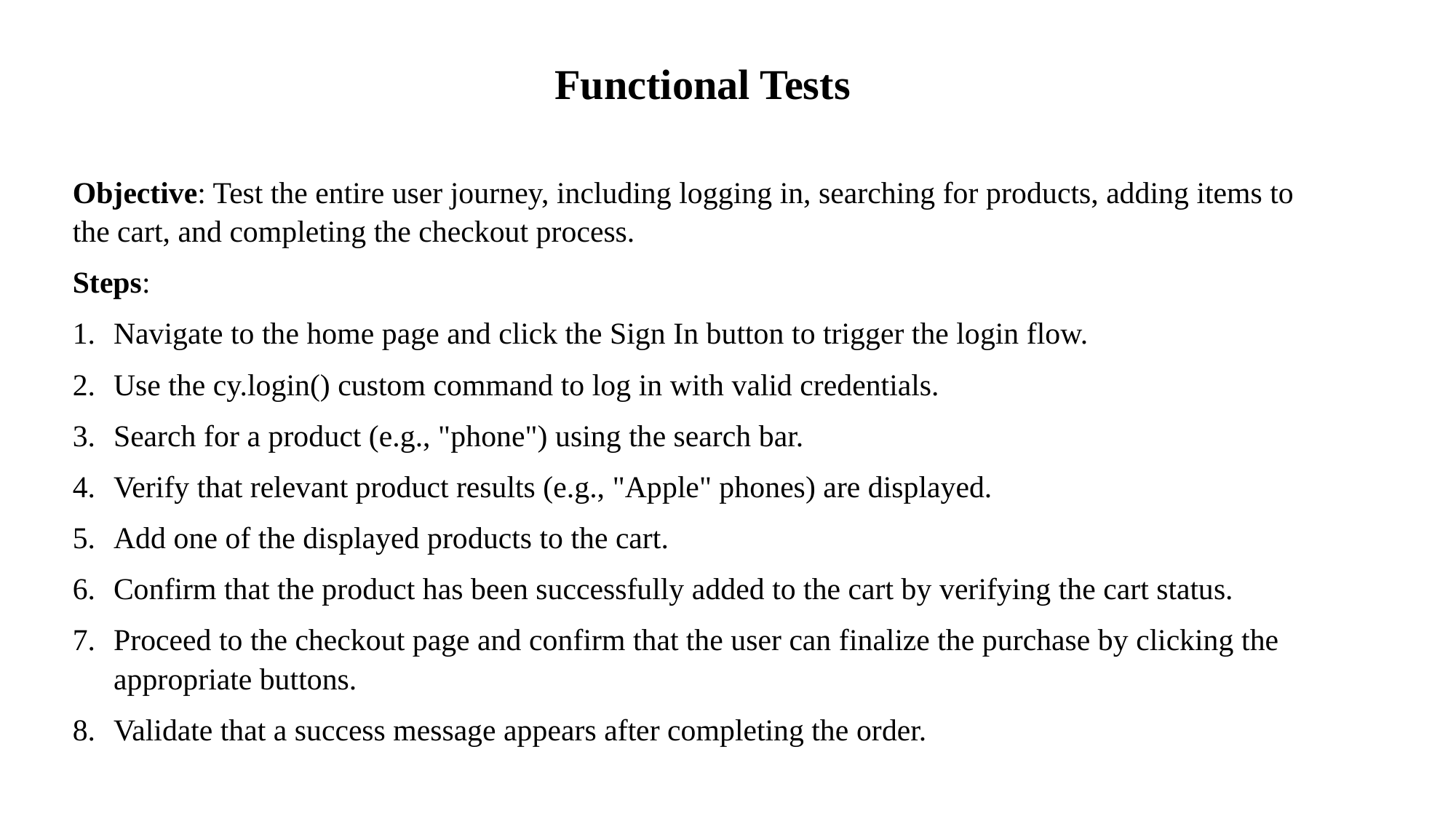

# Functional Tests
Objective: Test the entire user journey, including logging in, searching for products, adding items to the cart, and completing the checkout process.
Steps:
Navigate to the home page and click the Sign In button to trigger the login flow.
Use the cy.login() custom command to log in with valid credentials.
Search for a product (e.g., "phone") using the search bar.
Verify that relevant product results (e.g., "Apple" phones) are displayed.
Add one of the displayed products to the cart.
Confirm that the product has been successfully added to the cart by verifying the cart status.
Proceed to the checkout page and confirm that the user can finalize the purchase by clicking the appropriate buttons.
Validate that a success message appears after completing the order.